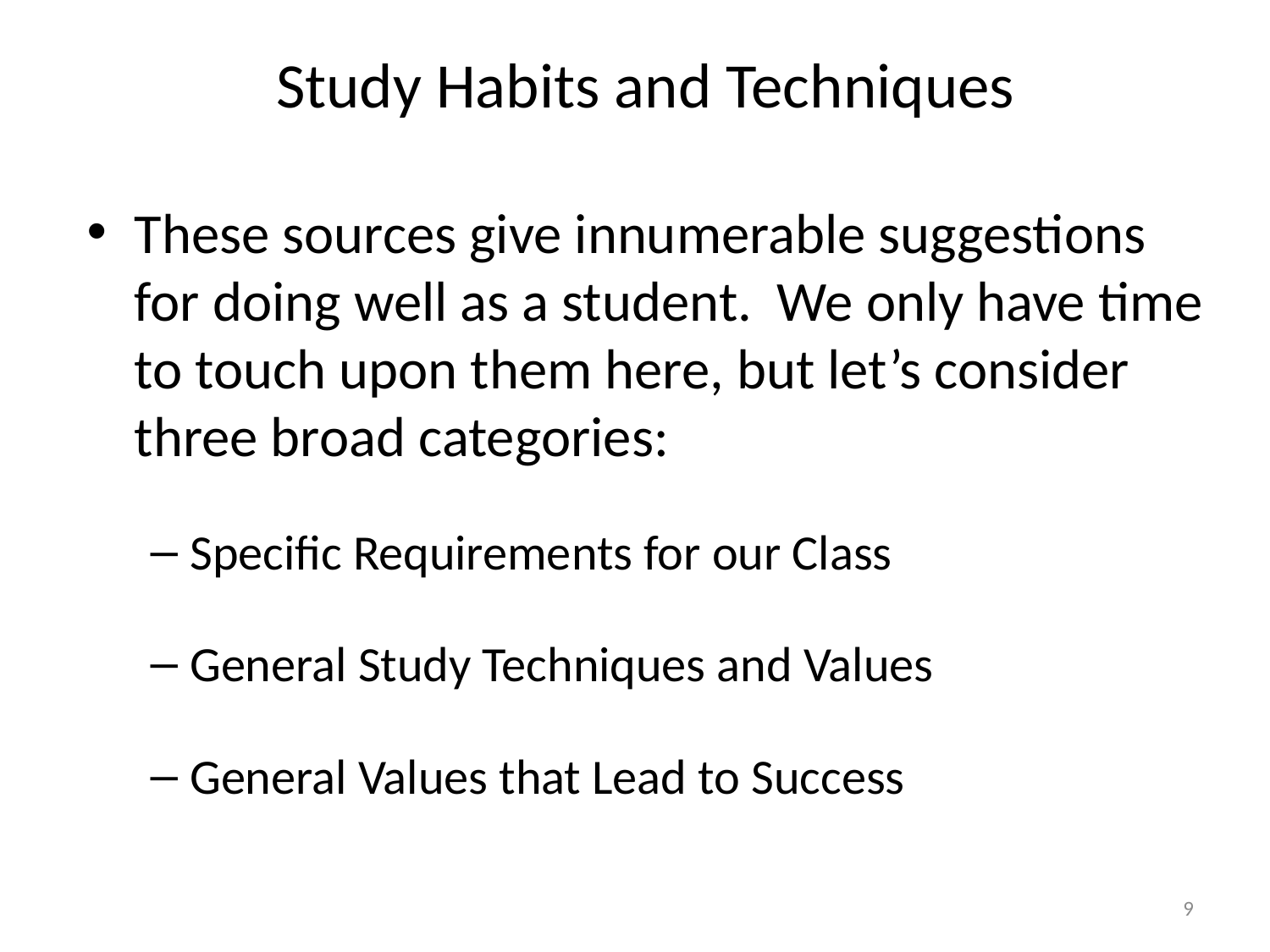

# Study Habits and Techniques
These sources give innumerable suggestions for doing well as a student.  We only have time to touch upon them here, but let’s consider three broad categories:
Specific Requirements for our Class
General Study Techniques and Values
General Values that Lead to Success
9